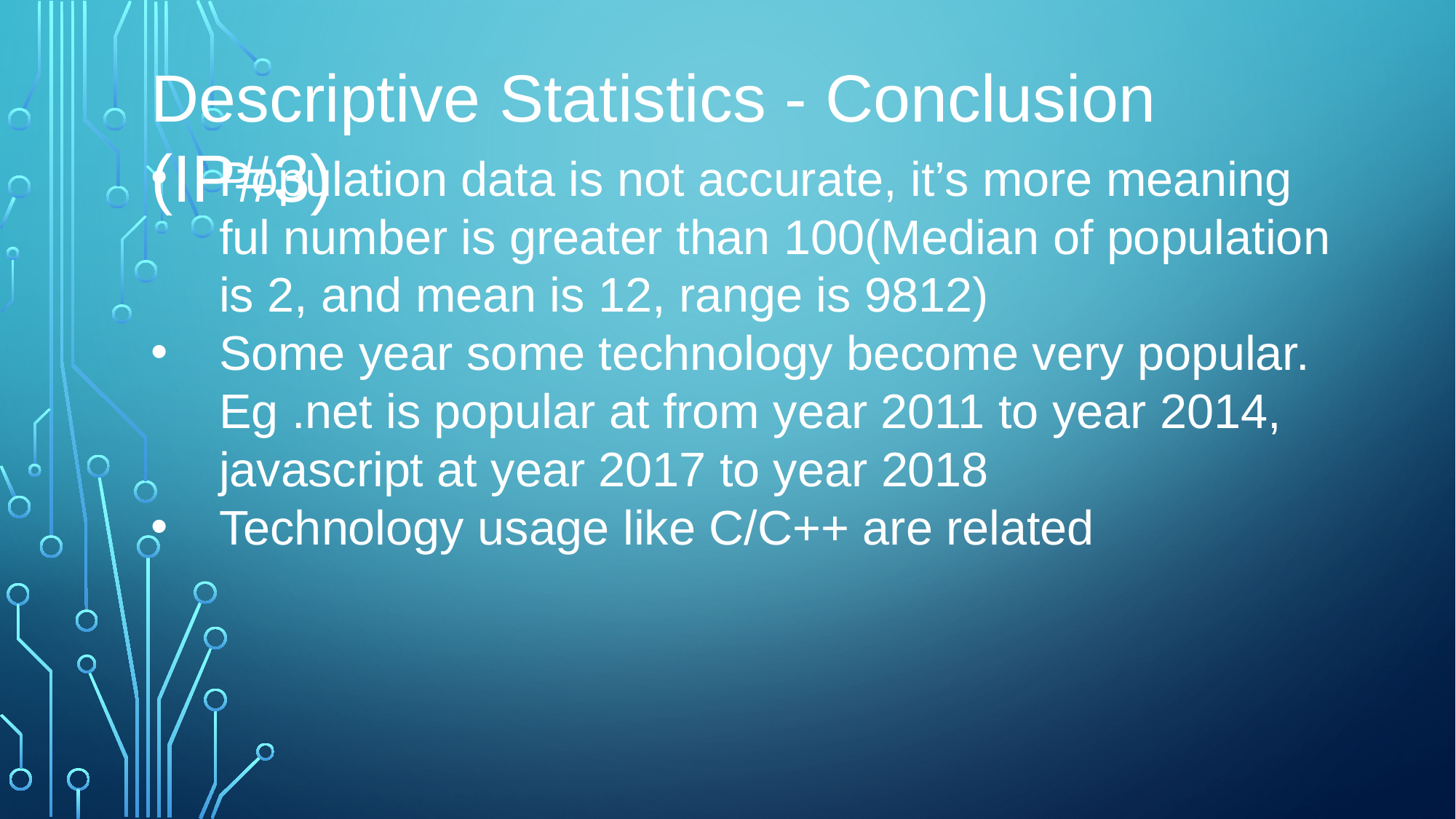

Descriptive Statistics - Conclusion (IP#3)
Population data is not accurate, it’s more meaning ful number is greater than 100(Median of population is 2, and mean is 12, range is 9812)
Some year some technology become very popular. Eg .net is popular at from year 2011 to year 2014, javascript at year 2017 to year 2018
Technology usage like C/C++ are related